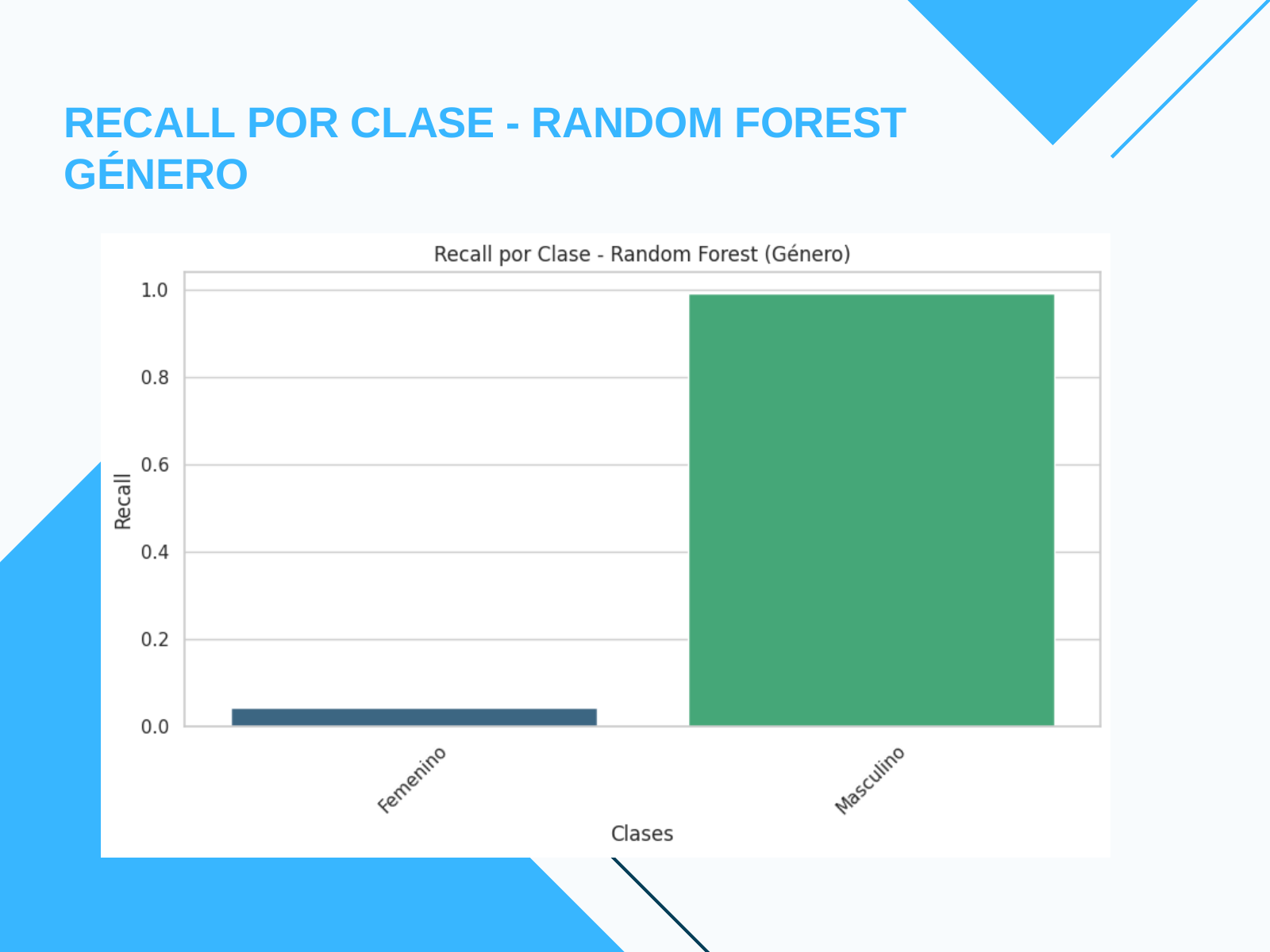

RECALL POR CLASE - RANDOM FOREST
GÉNERO